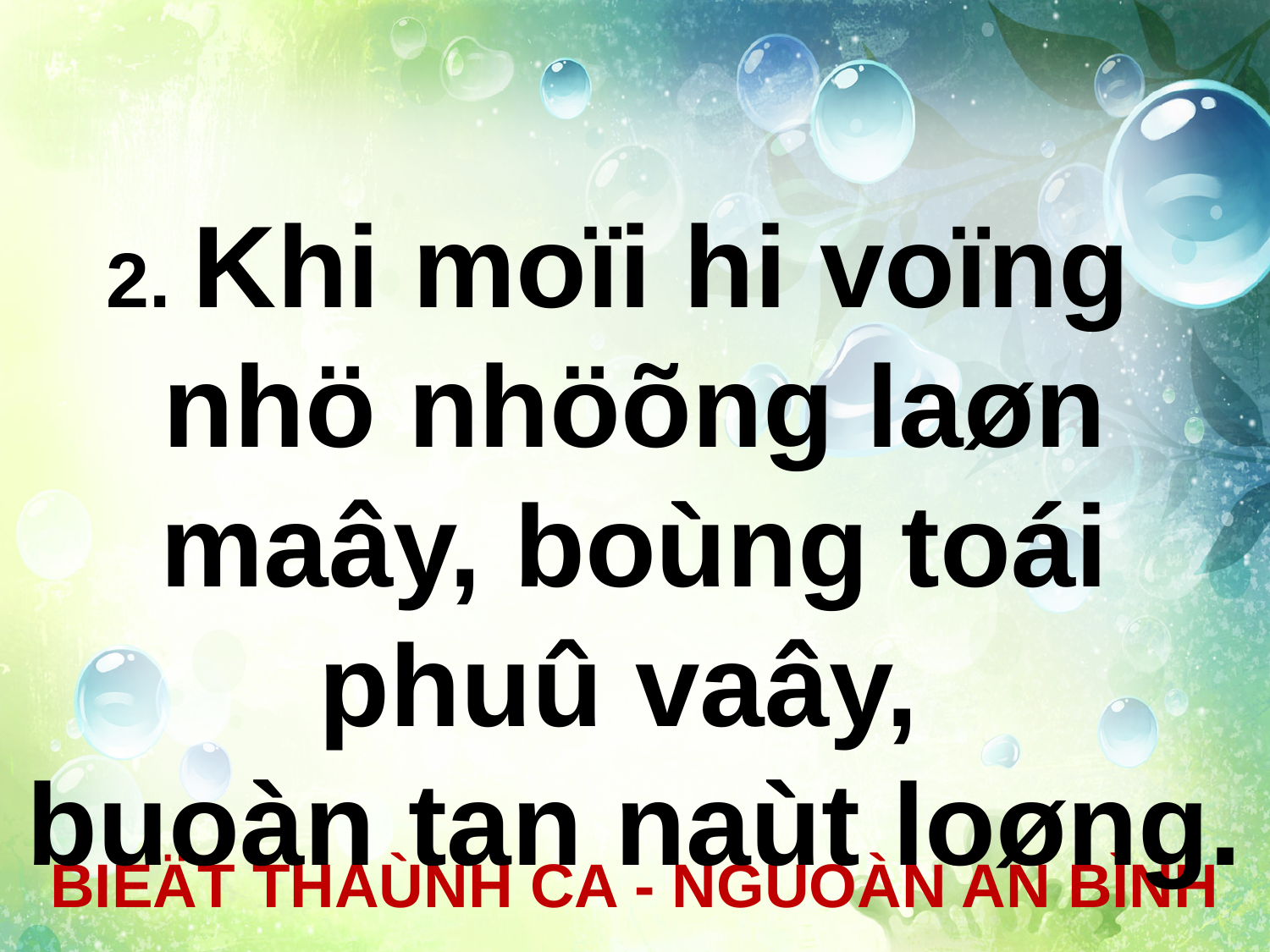

2. Khi moïi hi voïng
nhö nhöõng laøn maây, boùng toái phuû vaây,
buoàn tan naùt loøng.
BIEÄT THAÙNH CA - NGUOÀN AN BÌNH